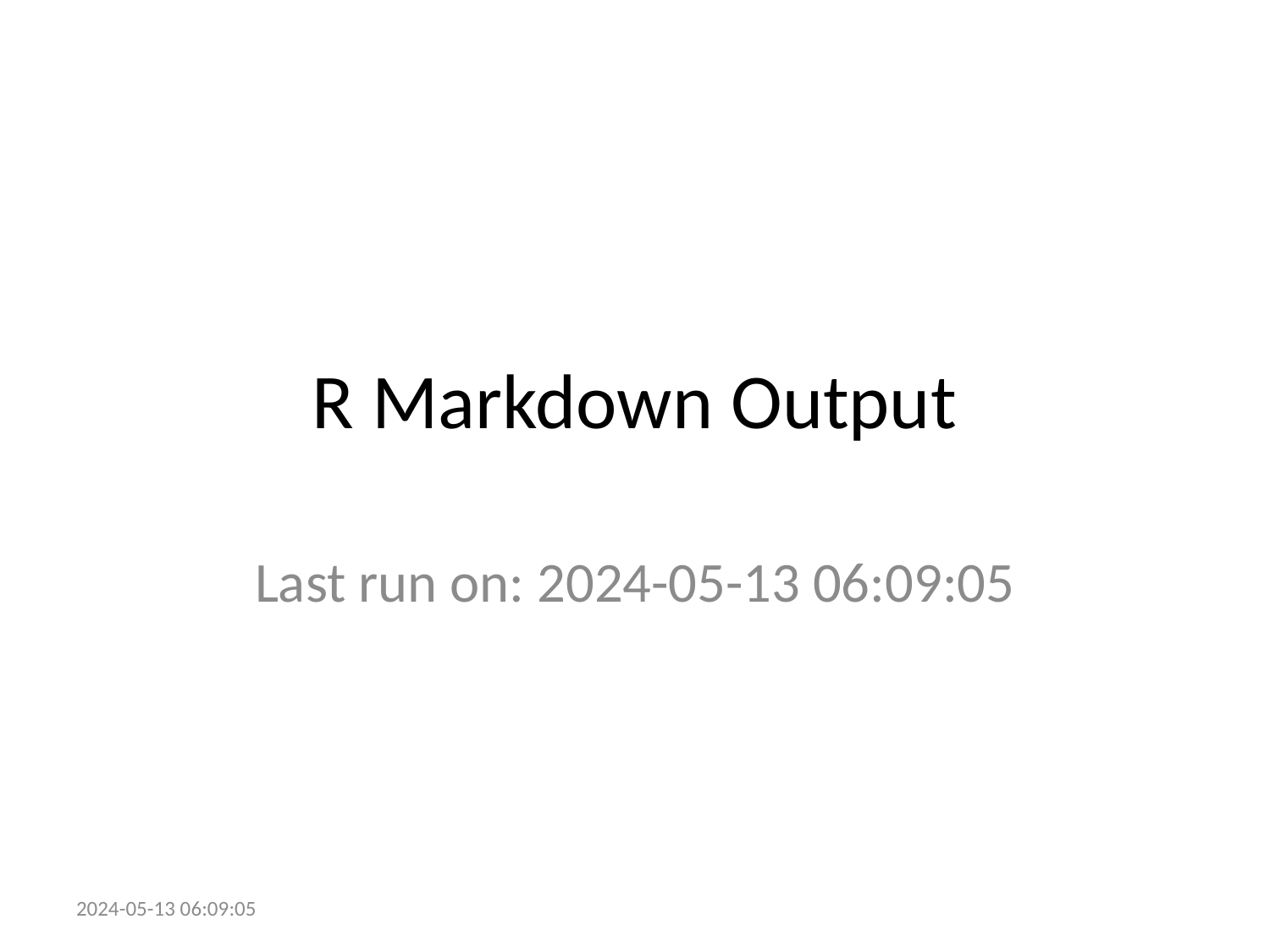

# R Markdown Output
Last run on: 2024-05-13 06:09:05
2024-05-13 06:09:05